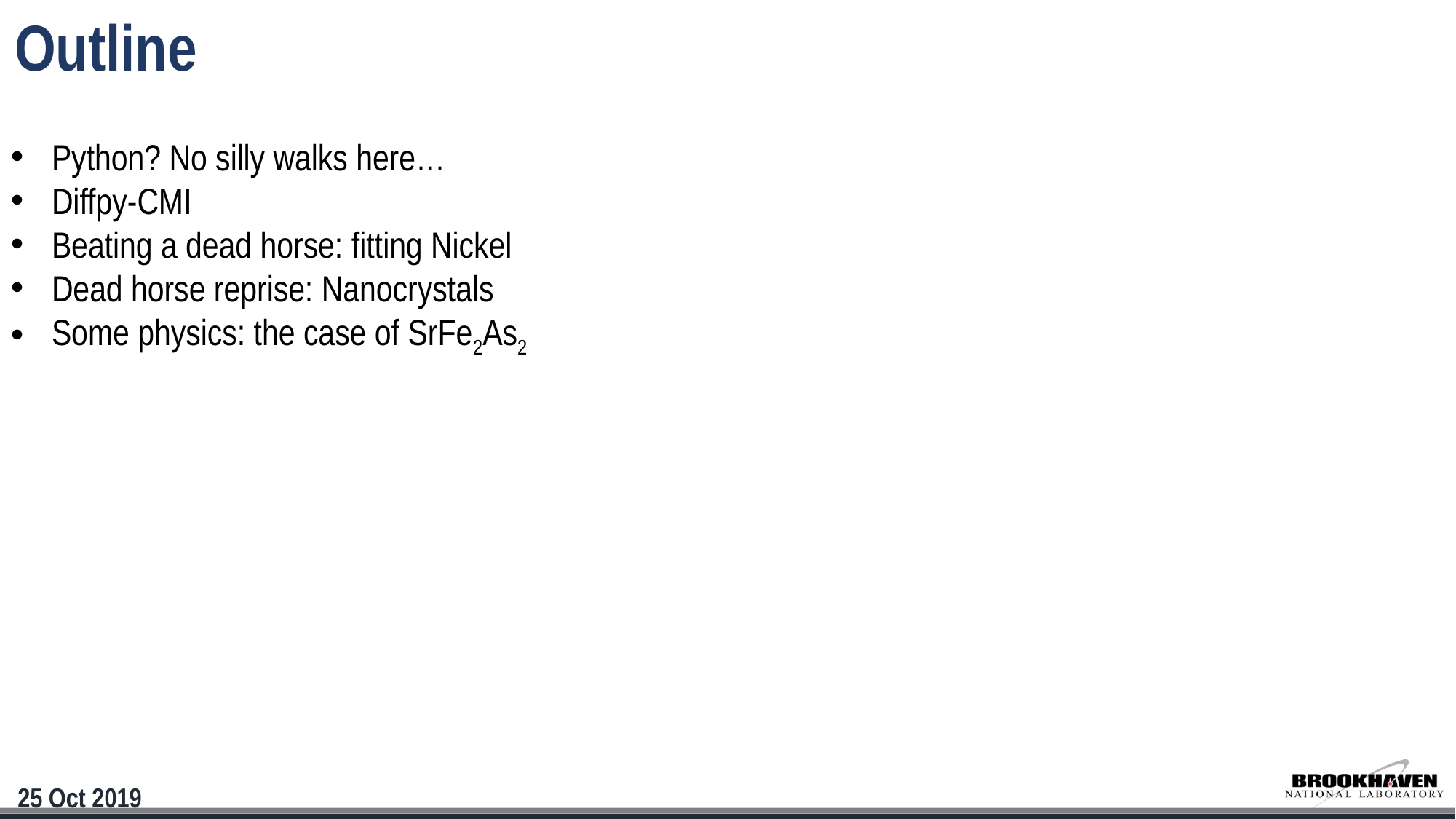

Outline
Python? No silly walks here…
Diffpy-CMI
Beating a dead horse: fitting Nickel
Dead horse reprise: Nanocrystals
Some physics: the case of SrFe2As2